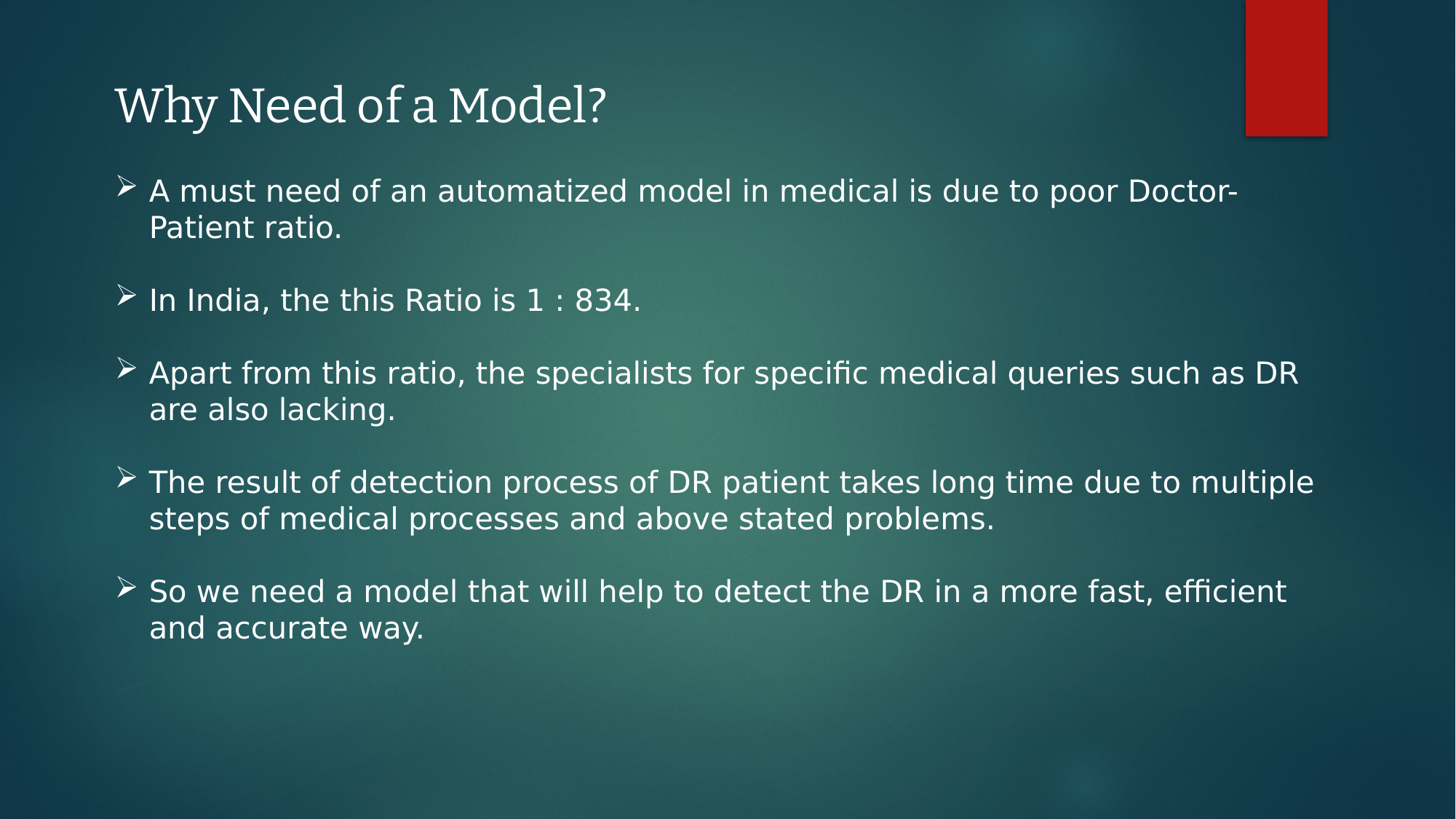

Why Need of a Model?
A must need of an automatized model in medical is due to poor Doctor-Patient ratio.

In India, the this Ratio is 1 : 834.

Apart from this ratio, the specialists for specific medical queries such as DR are also lacking.

The result of detection process of DR patient takes long time due to multiple steps of medical processes and above stated problems.

So we need a model that will help to detect the DR in a more fast, efficient and accurate way.